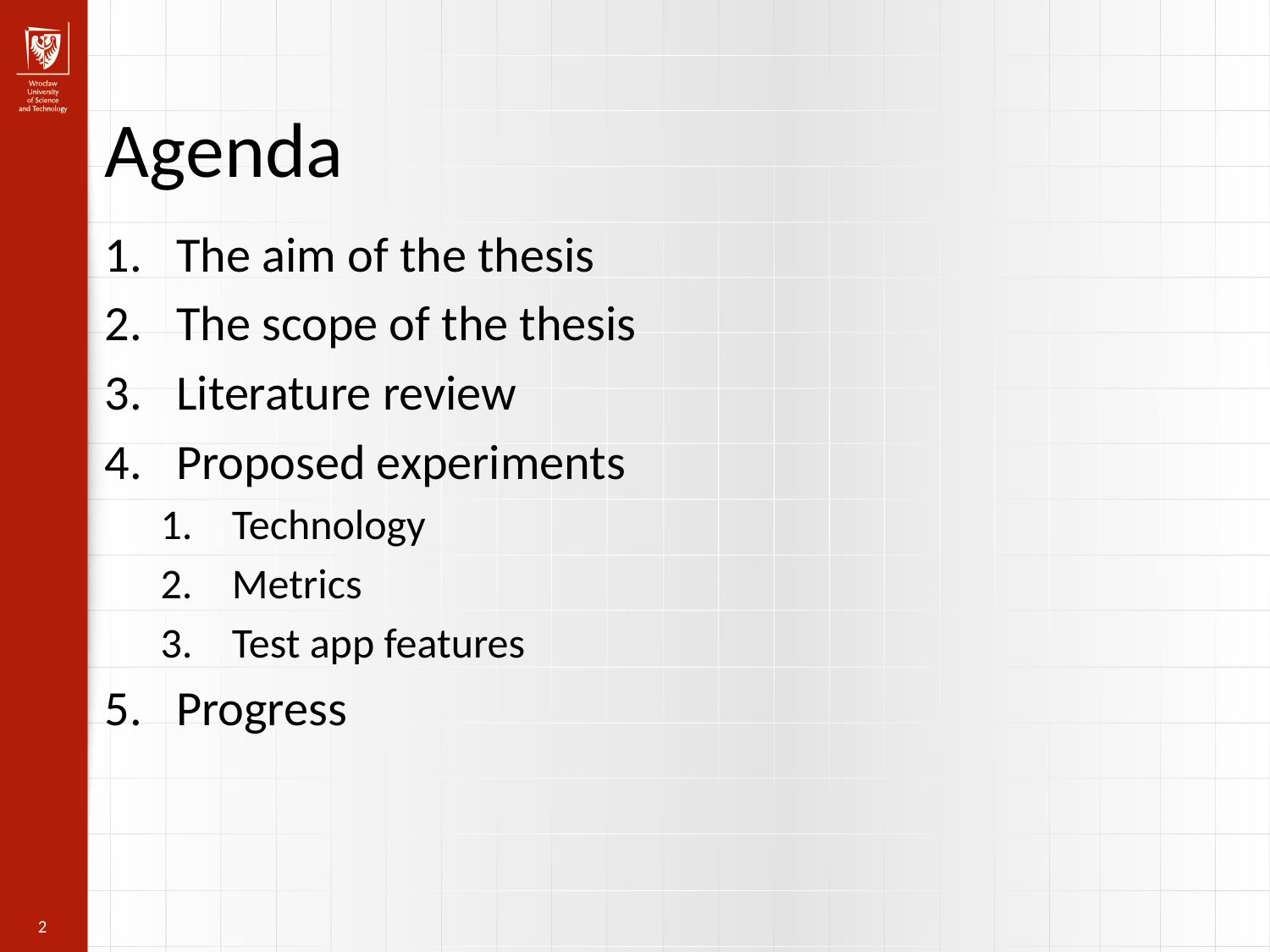

Agenda
The aim of the thesis
The scope of the thesis
Literature review
Proposed experiments
Technology
Metrics
Test app features
Progress